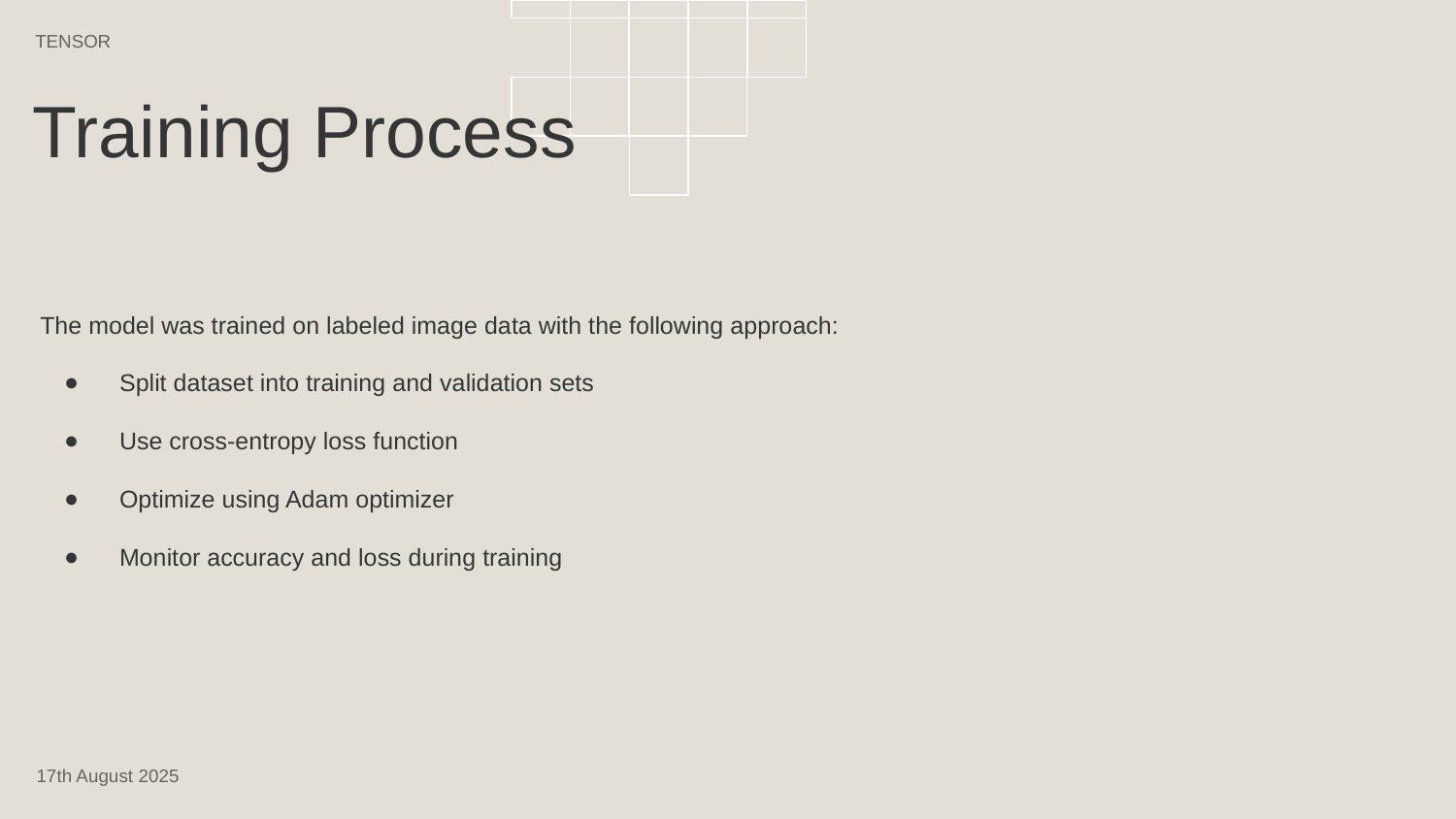

# TENSOR
Training Process
The model was trained on labeled image data with the following approach:
 Split dataset into training and validation sets
 Use cross-entropy loss function
 Optimize using Adam optimizer
 Monitor accuracy and loss during training
17th August 2025